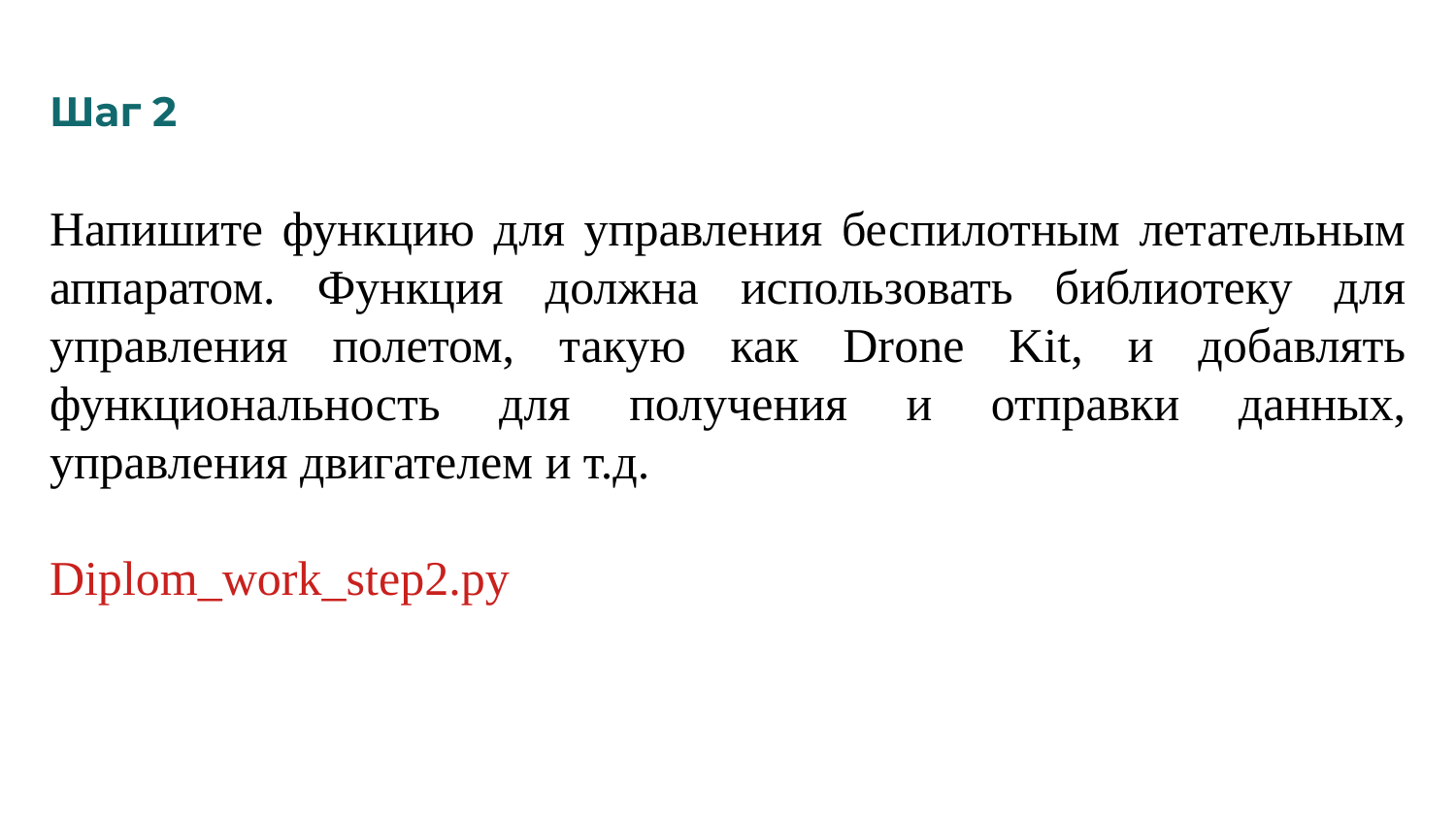

# Шаг 2
Напишите функцию для управления беспилотным летательным аппаратом. Функция должна использовать библиотеку для управления полетом, такую как Drone Kit, и добавлять функциональность для получения и отправки данных, управления двигателем и т.д.

Diplom_work_step2.py